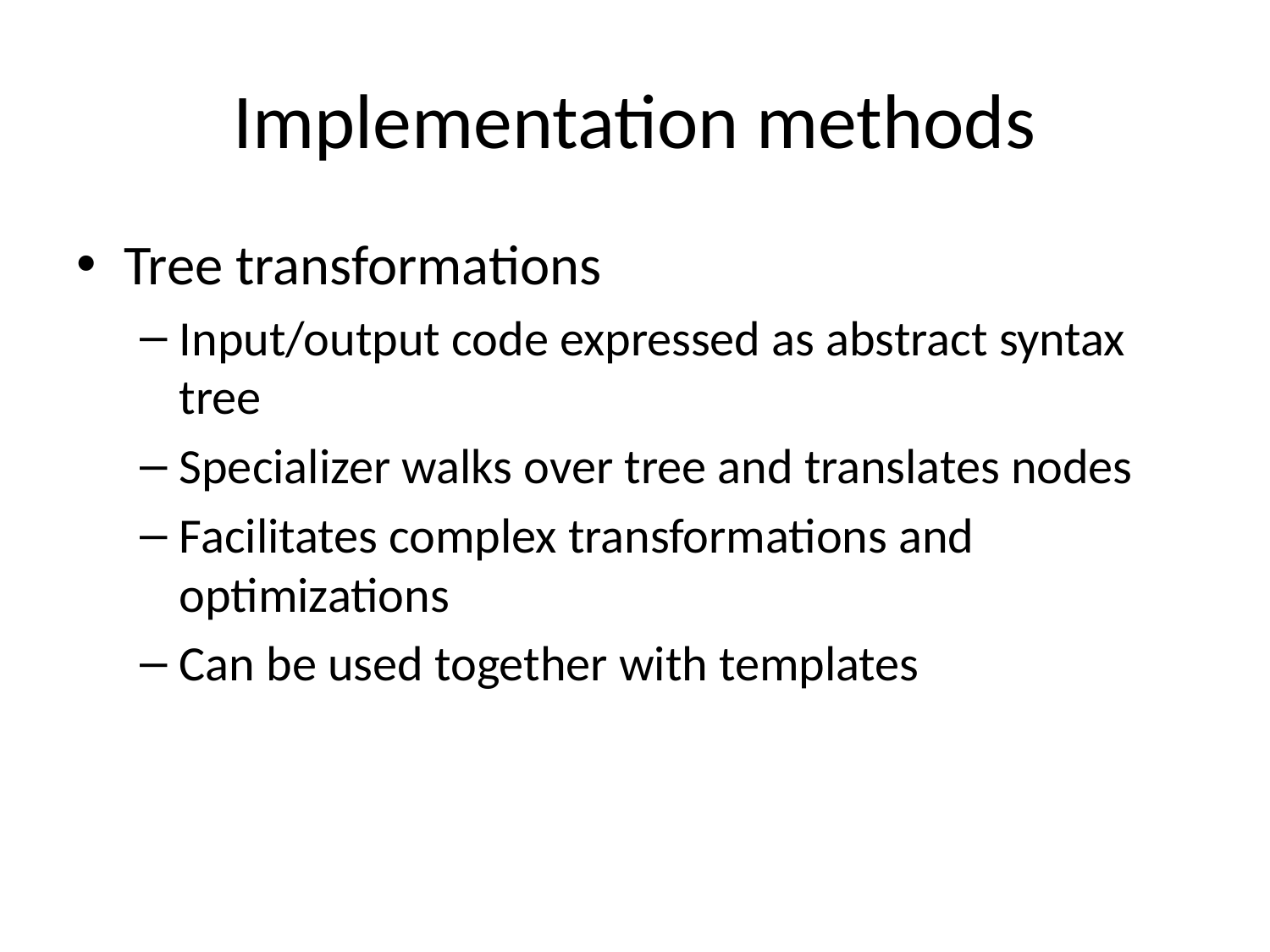

# Implementation methods
Tree transformations
Input/output code expressed as abstract syntax tree
Specializer walks over tree and translates nodes
Facilitates complex transformations and optimizations
Can be used together with templates